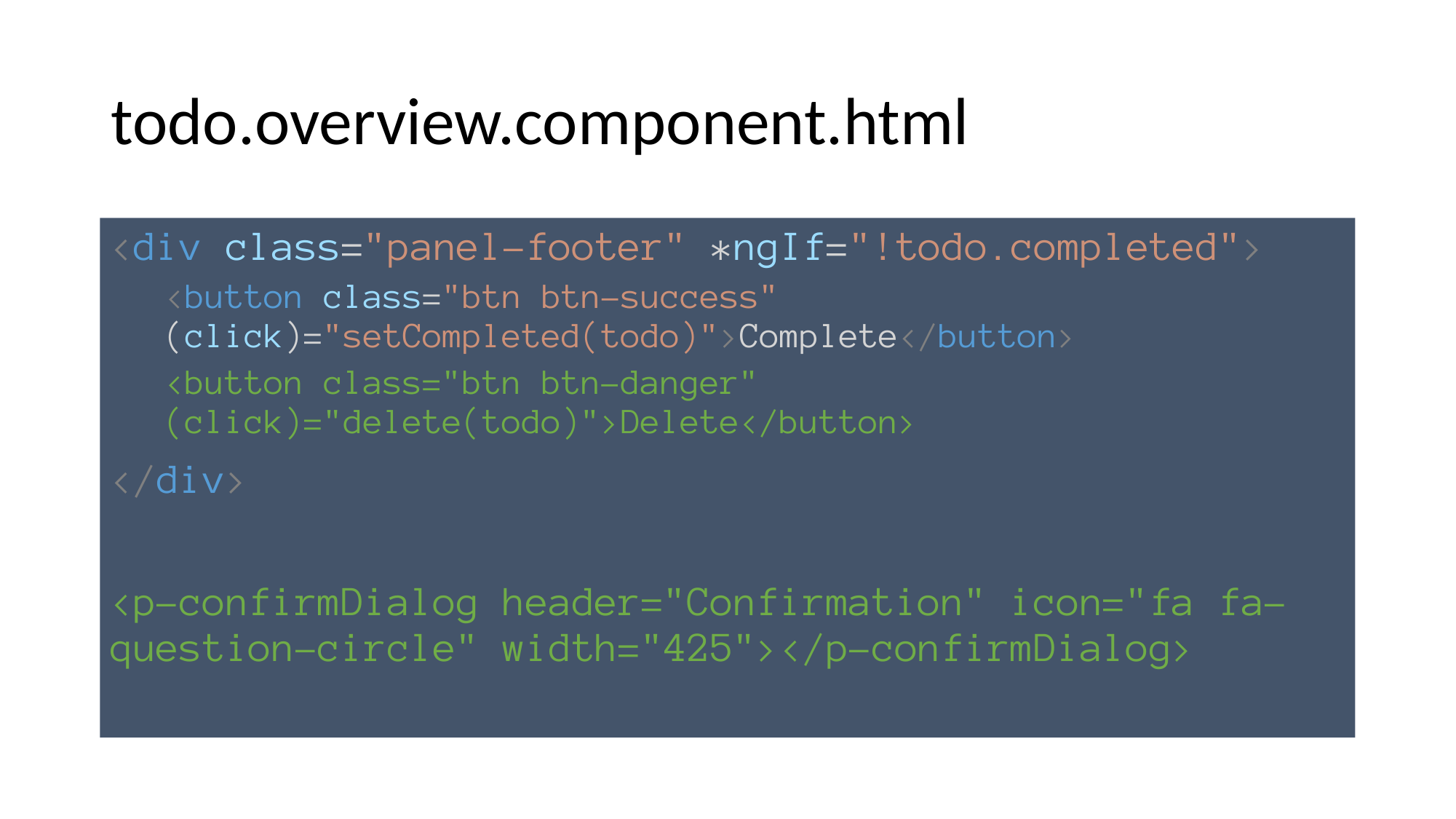

# todo.overview.component.html
<div class="panel-footer" *ngIf="!todo.completed">
<button class="btn btn-success" (click)="setCompleted(todo)">Complete</button>
<button class="btn btn-danger" (click)="delete(todo)">Delete</button>
</div>

<p-confirmDialog header="Confirmation" icon="fa fa-question-circle" width="425"></p-confirmDialog>